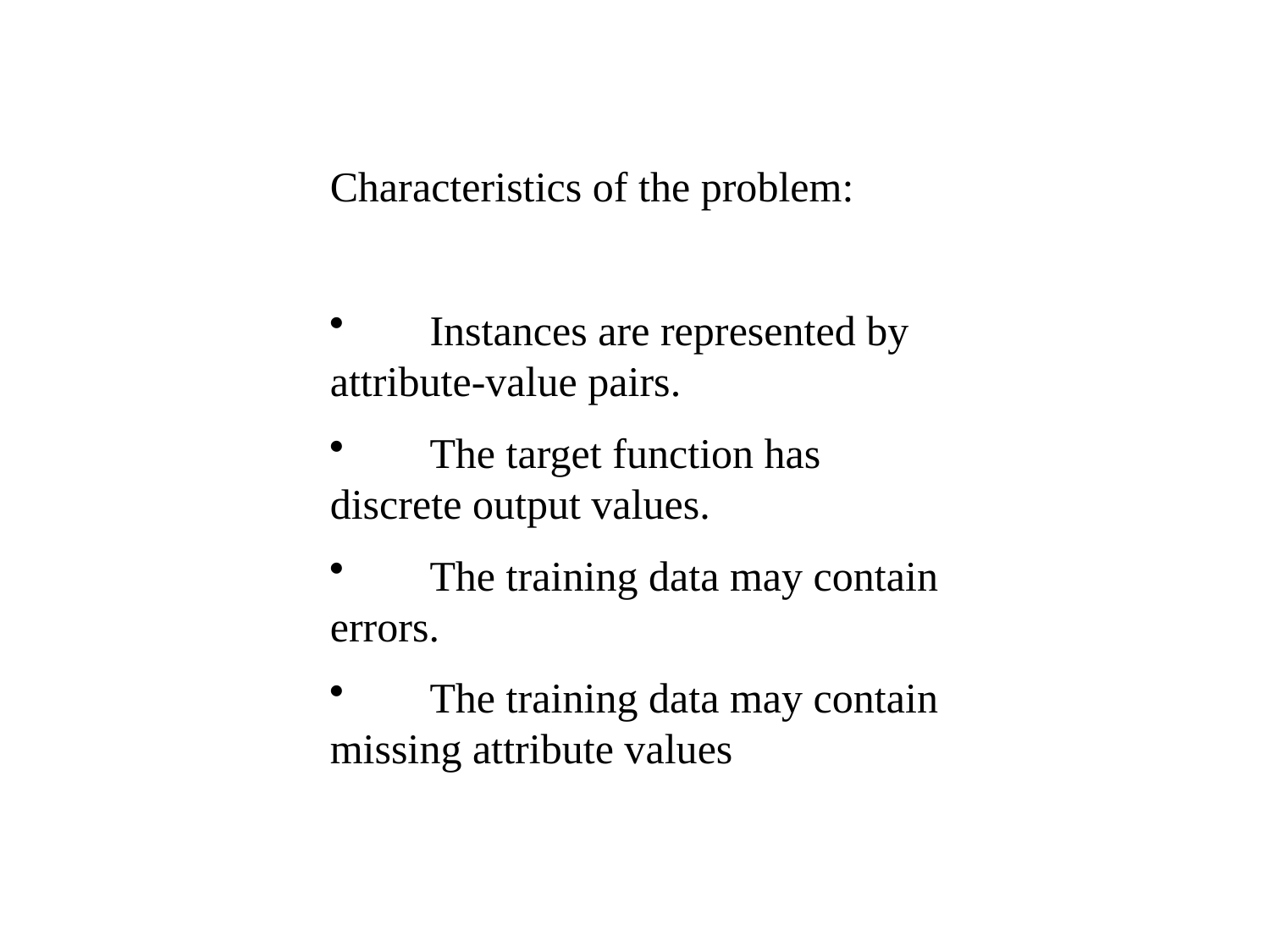

Characteristics of the problem:

        Instances are represented by attribute-value pairs.
        The target function has discrete output values.
        The training data may contain errors.
        The training data may contain missing attribute values